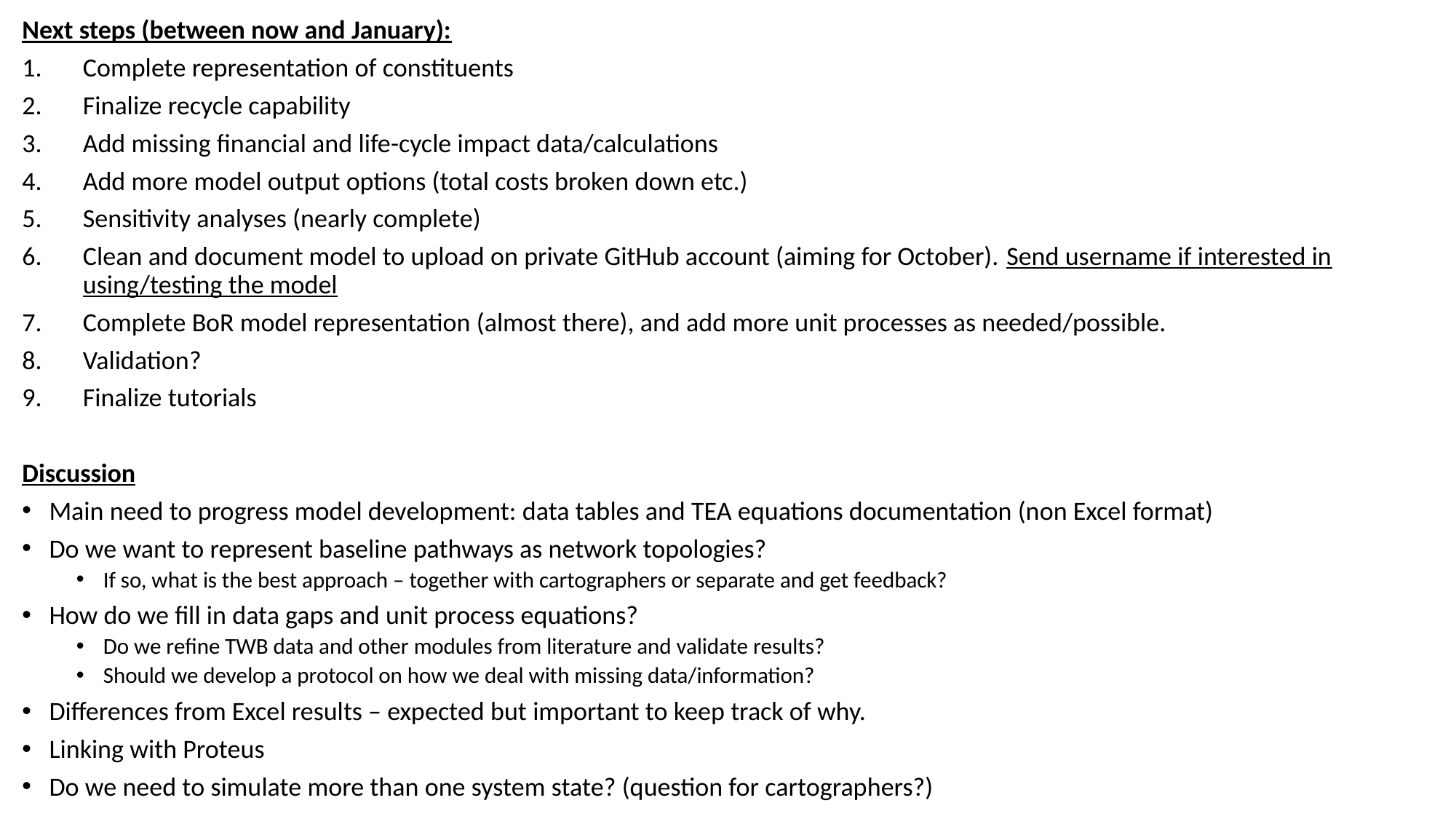

Next steps (between now and January):
Complete representation of constituents
Finalize recycle capability
Add missing financial and life-cycle impact data/calculations
Add more model output options (total costs broken down etc.)
Sensitivity analyses (nearly complete)
Clean and document model to upload on private GitHub account (aiming for October). Send username if interested in using/testing the model
Complete BoR model representation (almost there), and add more unit processes as needed/possible.
Validation?
Finalize tutorials

Discussion
Main need to progress model development: data tables and TEA equations documentation (non Excel format)
Do we want to represent baseline pathways as network topologies?
If so, what is the best approach – together with cartographers or separate and get feedback?
How do we fill in data gaps and unit process equations?
Do we refine TWB data and other modules from literature and validate results?
Should we develop a protocol on how we deal with missing data/information?
Differences from Excel results – expected but important to keep track of why.
Linking with Proteus
Do we need to simulate more than one system state? (question for cartographers?)